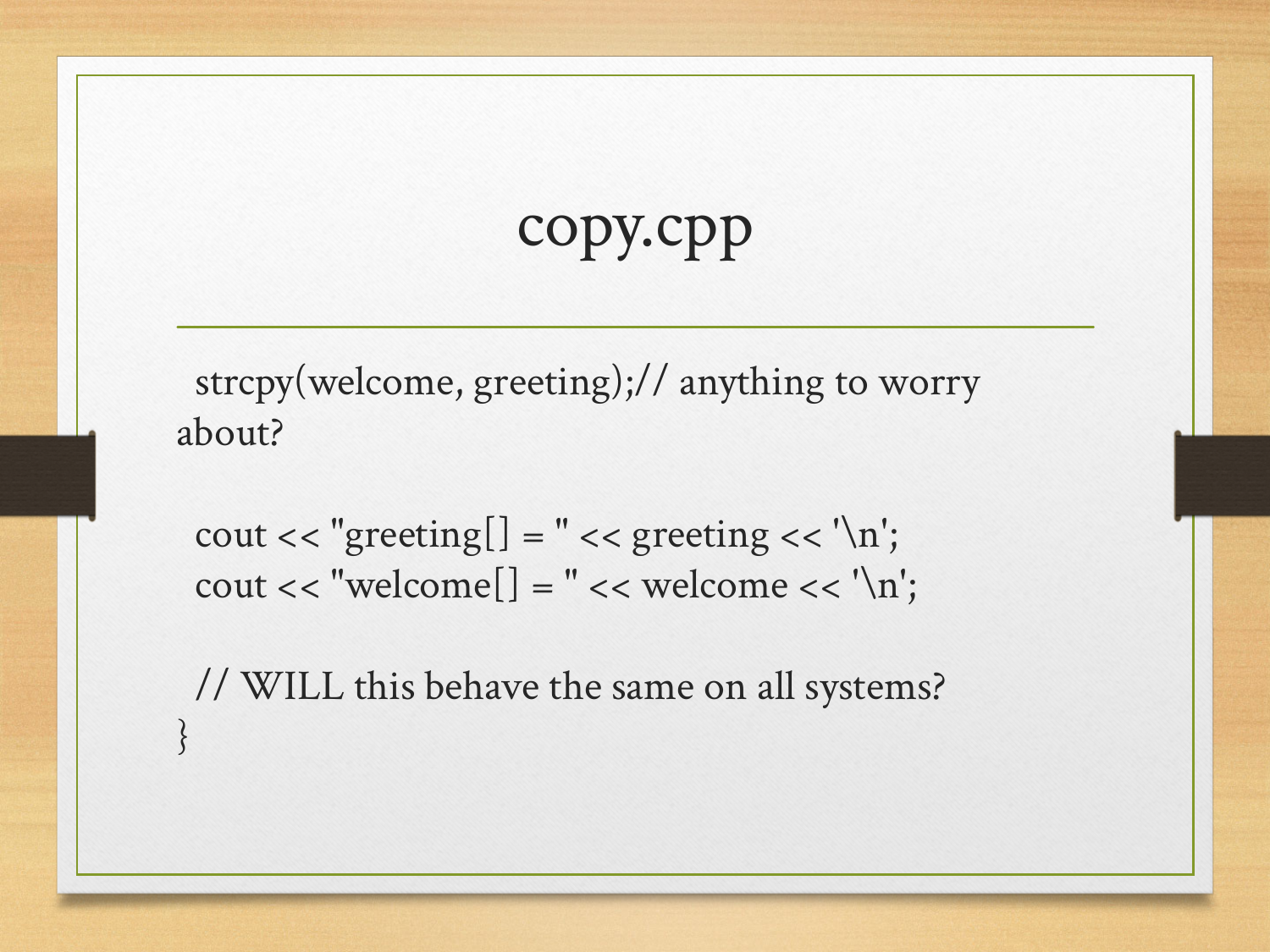

# copy.cpp
  strcpy(welcome, greeting);// anything to worry about?

  cout << "greeting[] = " << greeting << '\n';
  cout << "welcome[] = " << welcome << '\n';

  // WILL this behave the same on all systems?
}